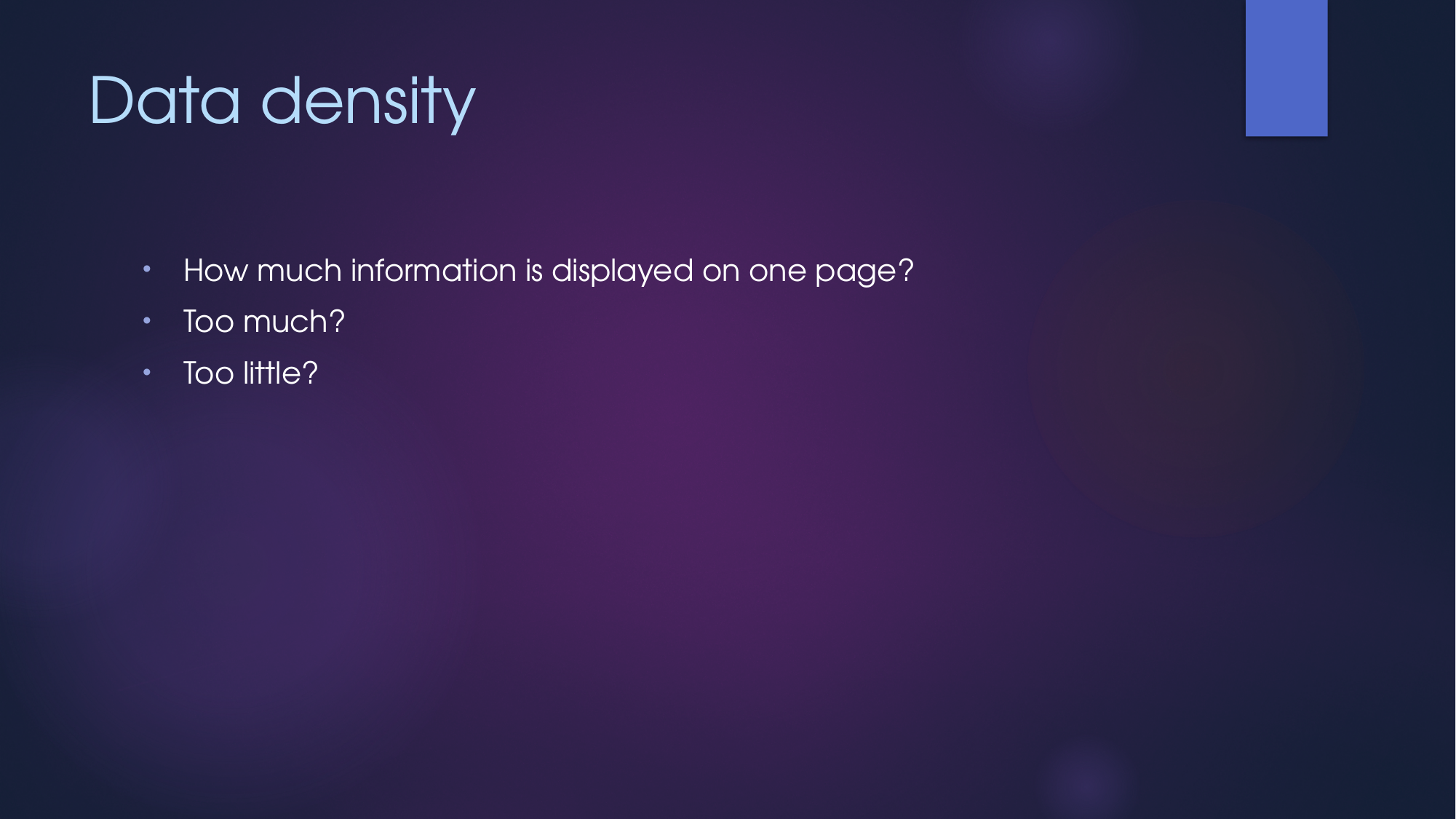

# Data density
How much information is displayed on one page?
Too much?
Too little?